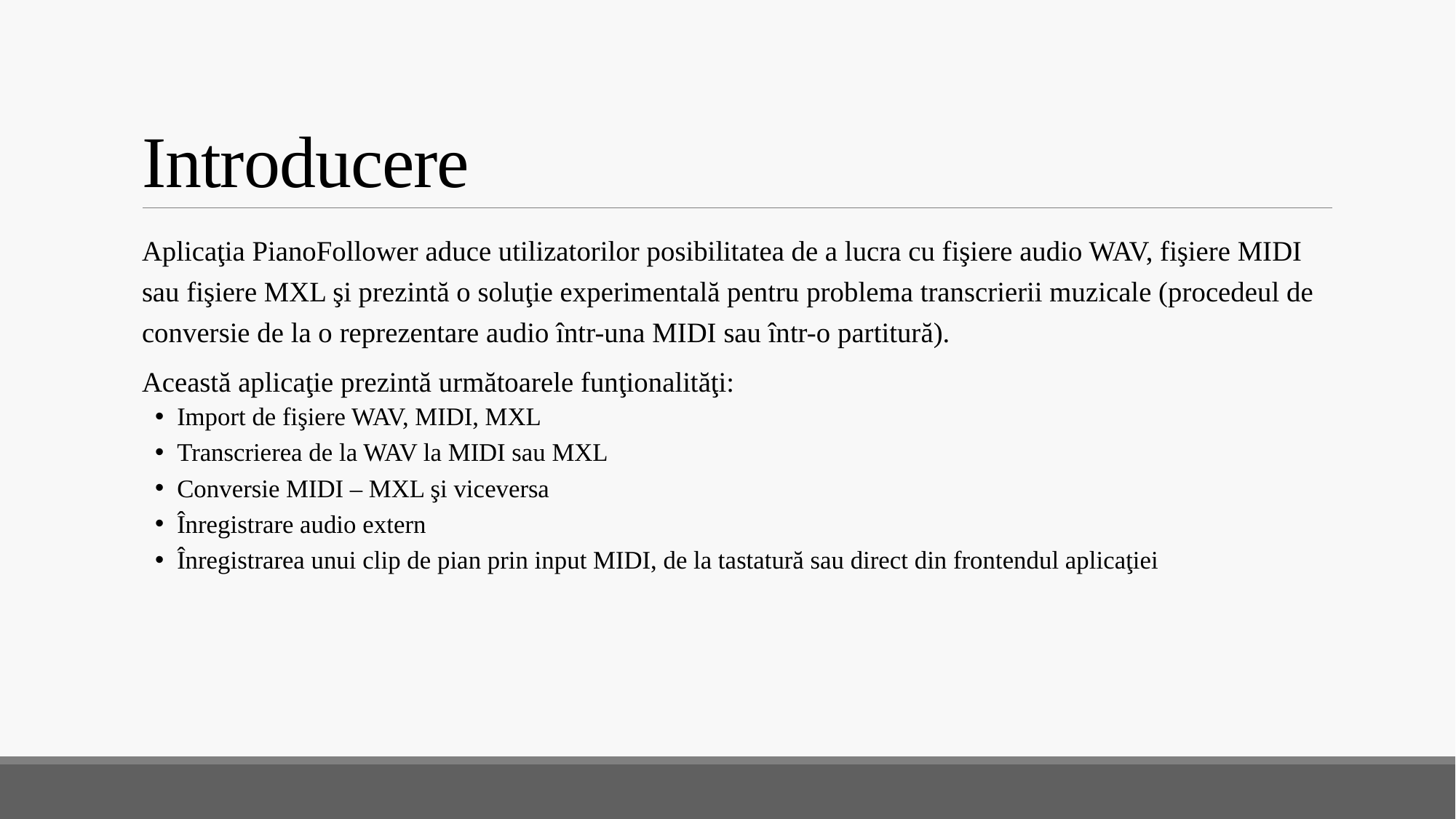

# Introducere
Aplicaţia PianoFollower aduce utilizatorilor posibilitatea de a lucra cu fişiere audio WAV, fişiere MIDI sau fişiere MXL şi prezintă o soluţie experimentală pentru problema transcrierii muzicale (procedeul de conversie de la o reprezentare audio într-una MIDI sau într-o partitură).
Această aplicaţie prezintă următoarele funţionalităţi:
Import de fişiere WAV, MIDI, MXL
Transcrierea de la WAV la MIDI sau MXL
Conversie MIDI – MXL şi viceversa
Înregistrare audio extern
Înregistrarea unui clip de pian prin input MIDI, de la tastatură sau direct din frontendul aplicaţiei